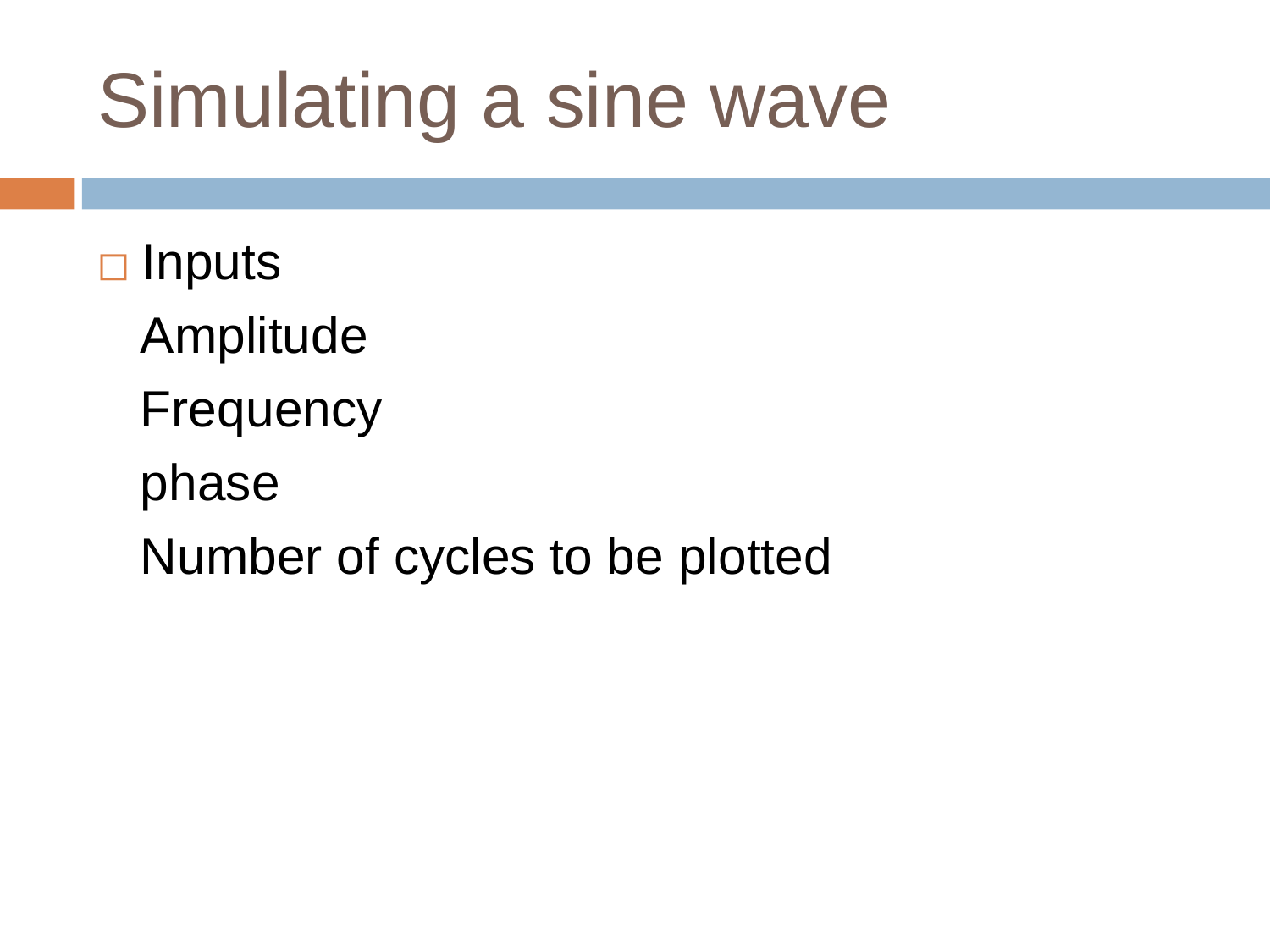

# Simulating a sine wave
Inputs
   Amplitude
   Frequency
   phase
   Number of cycles to be plotted